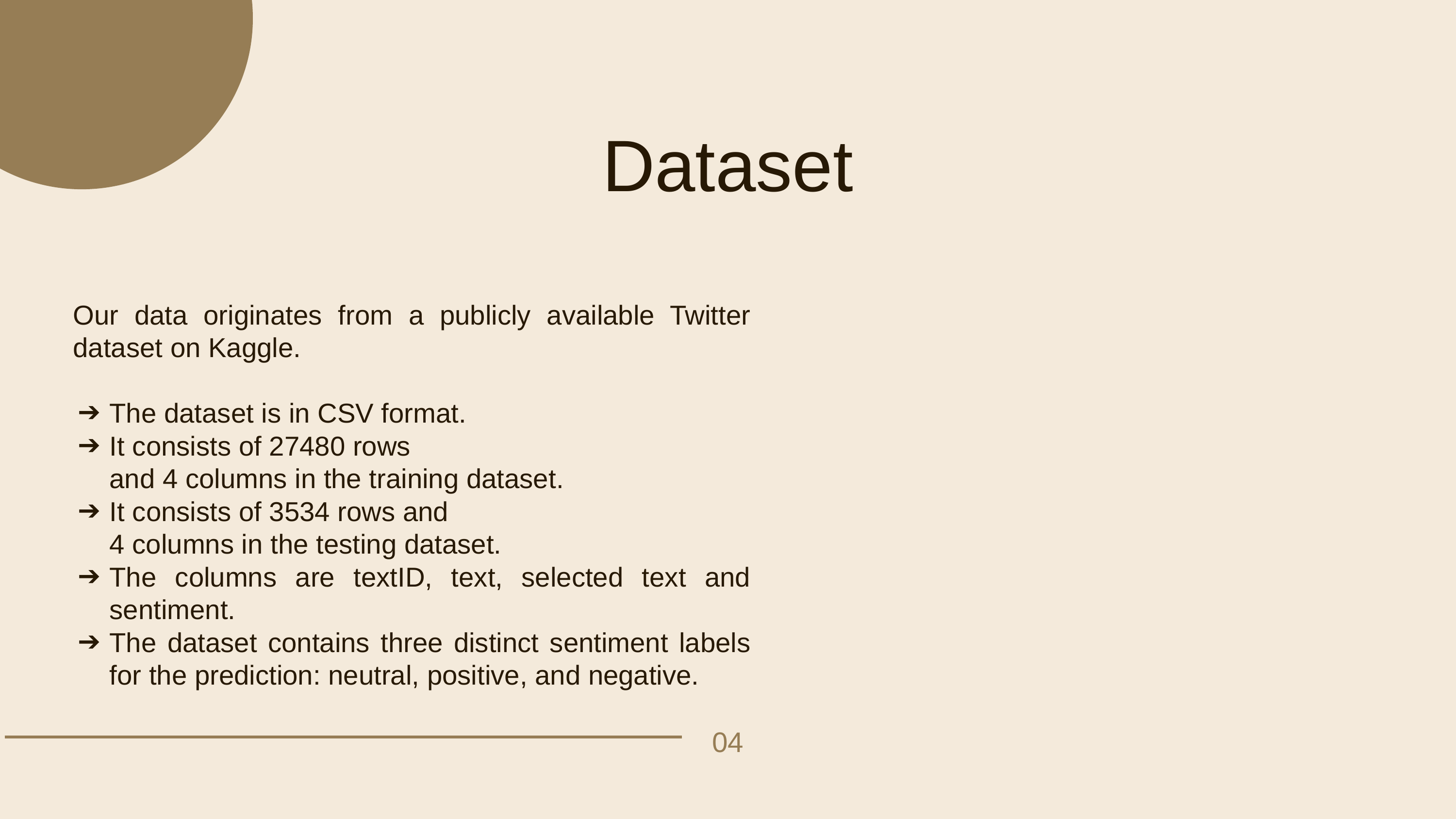

Dataset
Our data originates from a publicly available Twitter dataset on Kaggle.

The dataset is in CSV format.
It consists of 27480 rows
and 4 columns in the training dataset.
It consists of 3534 rows and
4 columns in the testing dataset.
The columns are textID, text, selected text and sentiment.
The dataset contains three distinct sentiment labels for the prediction: neutral, positive, and negative.
04